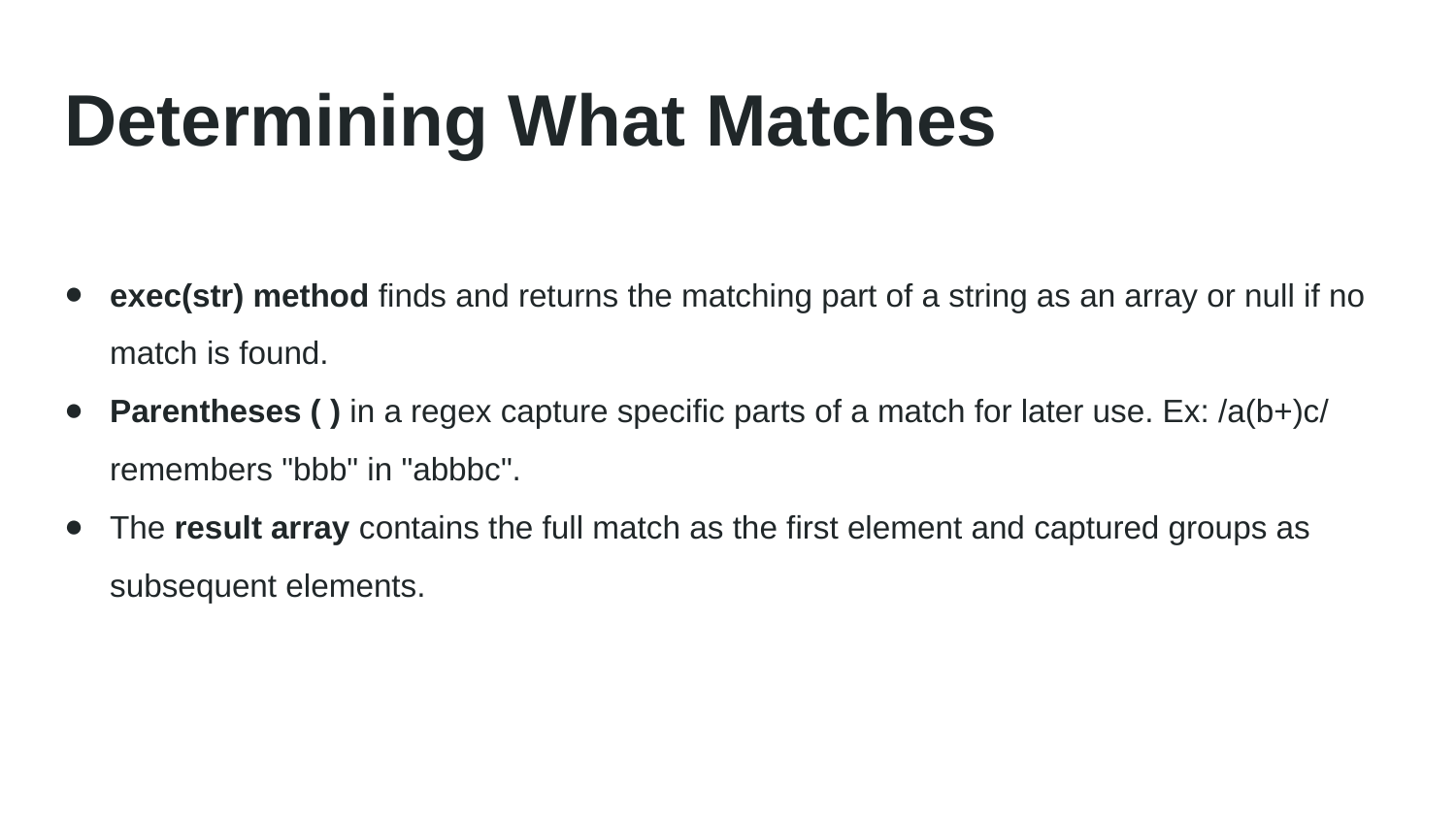

# Determining What Matches
exec(str) method finds and returns the matching part of a string as an array or null if no match is found.
Parentheses ( ) in a regex capture specific parts of a match for later use. Ex: /a(b+)c/ remembers "bbb" in "abbbc".
The result array contains the full match as the first element and captured groups as subsequent elements.